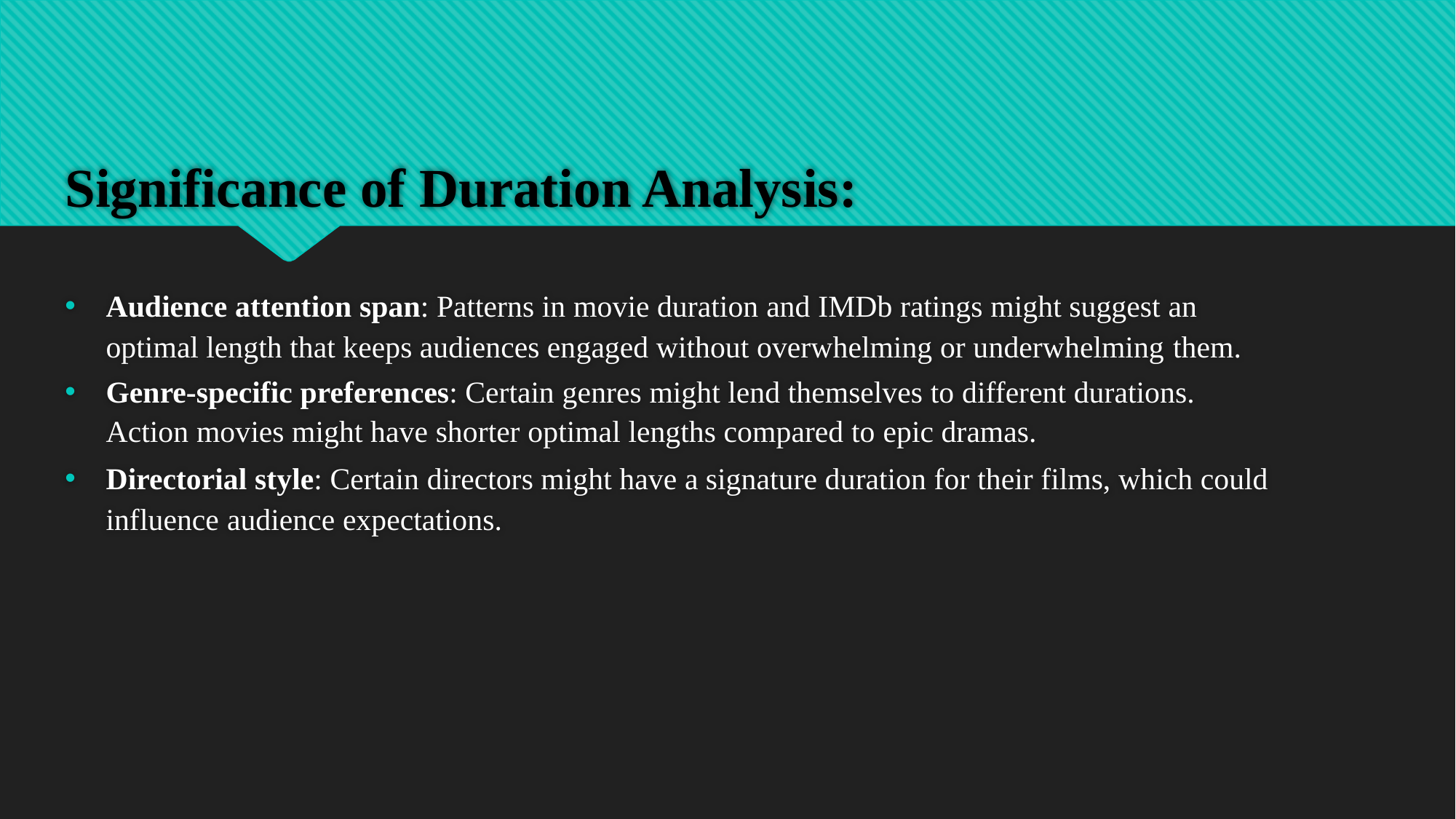

# Significance of Duration Analysis:
Audience attention span: Patterns in movie duration and IMDb ratings might suggest an optimal length that keeps audiences engaged without overwhelming or underwhelming them.
Genre-specific preferences: Certain genres might lend themselves to different durations. Action movies might have shorter optimal lengths compared to epic dramas.
Directorial style: Certain directors might have a signature duration for their films, which could influence audience expectations.